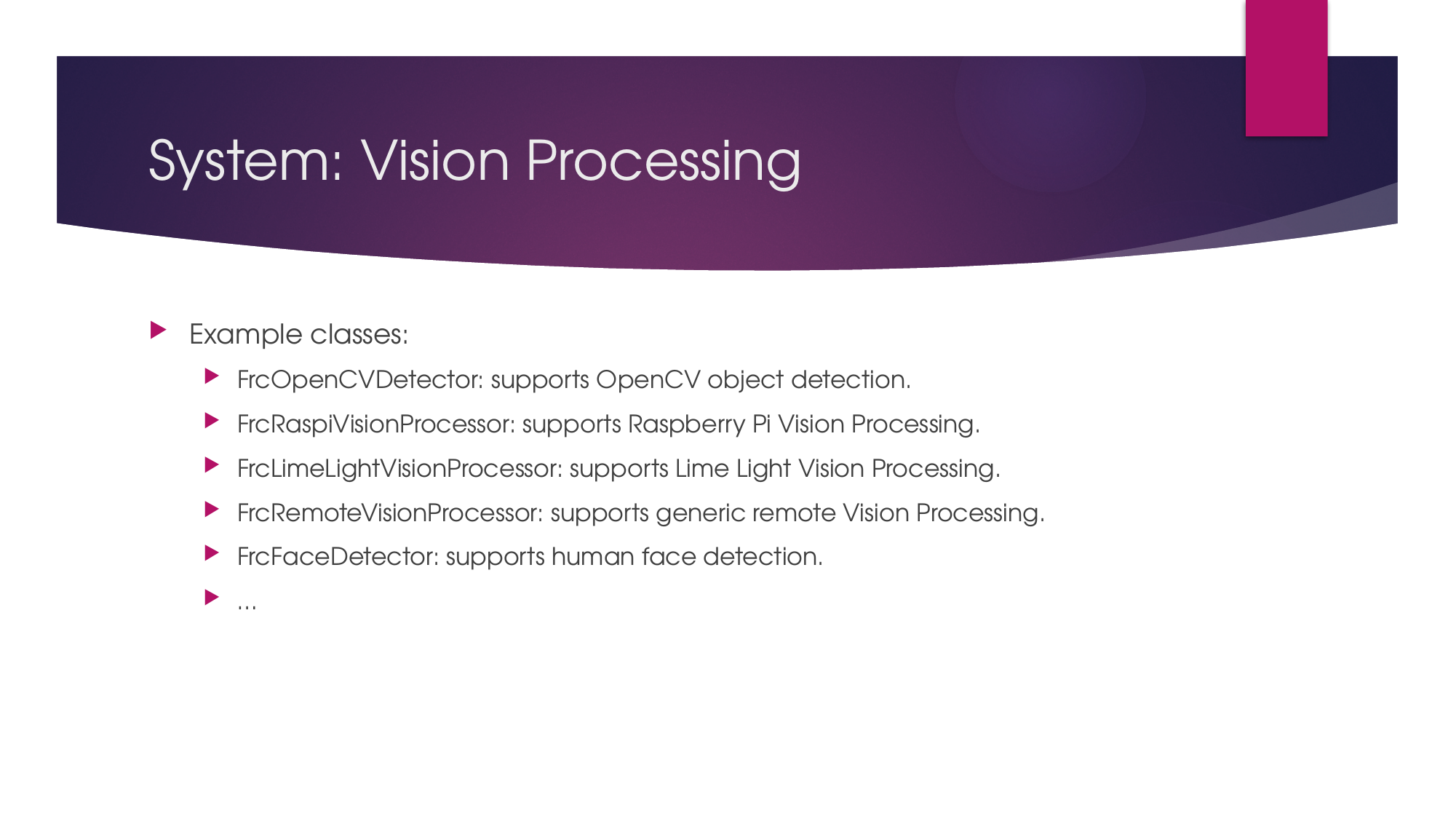

# System: Vision Processing
Example classes:
FrcOpenCVDetector: supports OpenCV object detection.
FrcRaspiVisionProcessor: supports Raspberry Pi Vision Processing.
FrcLimeLightVisionProcessor: supports Lime Light Vision Processing.
FrcRemoteVisionProcessor: supports generic remote Vision Processing.
FrcFaceDetector: supports human face detection.
…